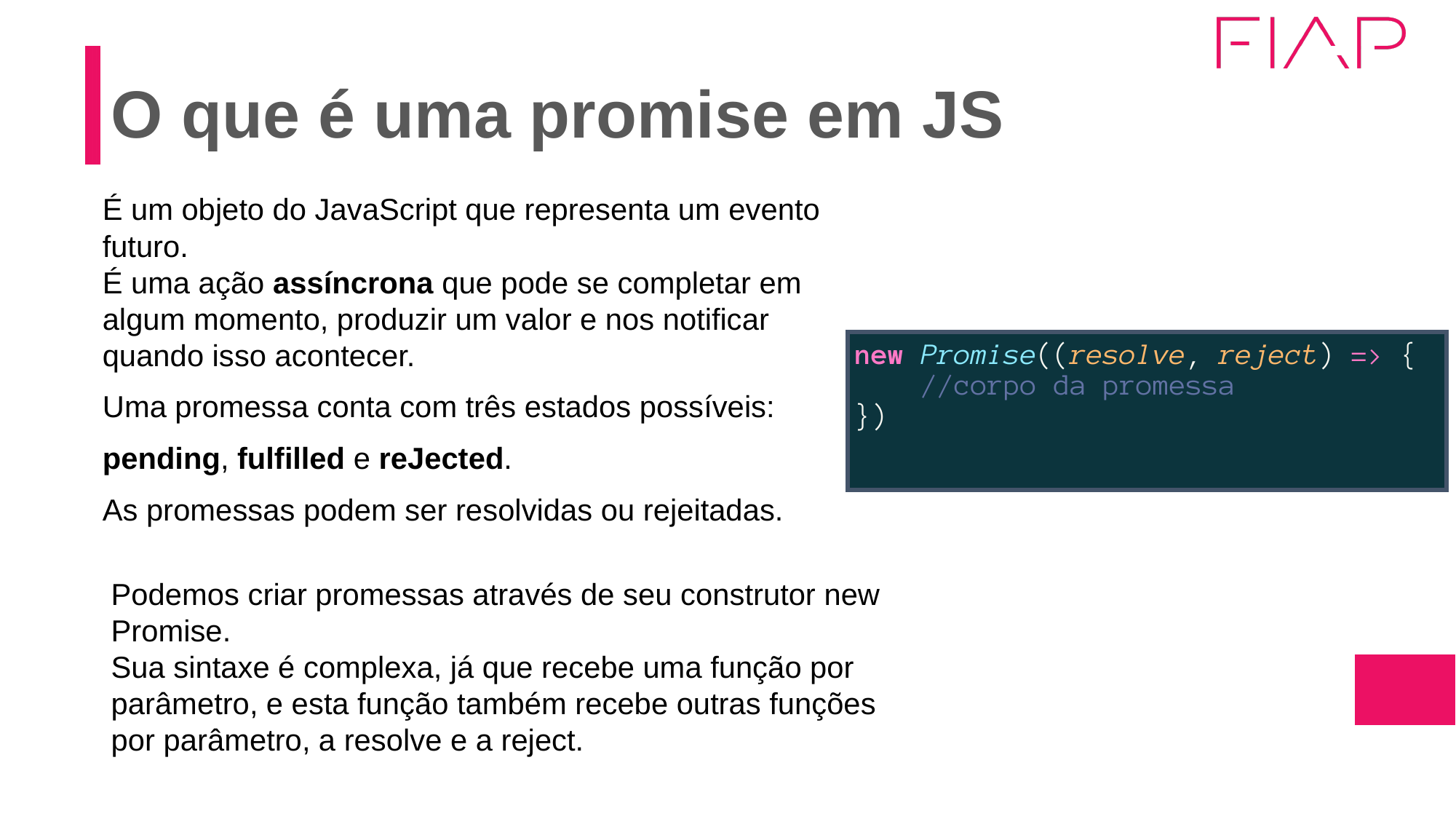

# O que é uma promise em JS
É um objeto do JavaScript que representa um evento futuro.
É uma ação assíncrona que pode se completar em algum momento, produzir um valor e nos notificar quando isso acontecer.
Uma promessa conta com três estados possíveis:
pending, fulfilled e reJected.
As promessas podem ser resolvidas ou rejeitadas.
| new Promise((resolve, reject) => {     //corpo da promessa }) |
| --- |
Podemos criar promessas através de seu construtor new Promise.
Sua sintaxe é complexa, já que recebe uma função por parâmetro, e esta função também recebe outras funções por parâmetro, a resolve e a reject.
20